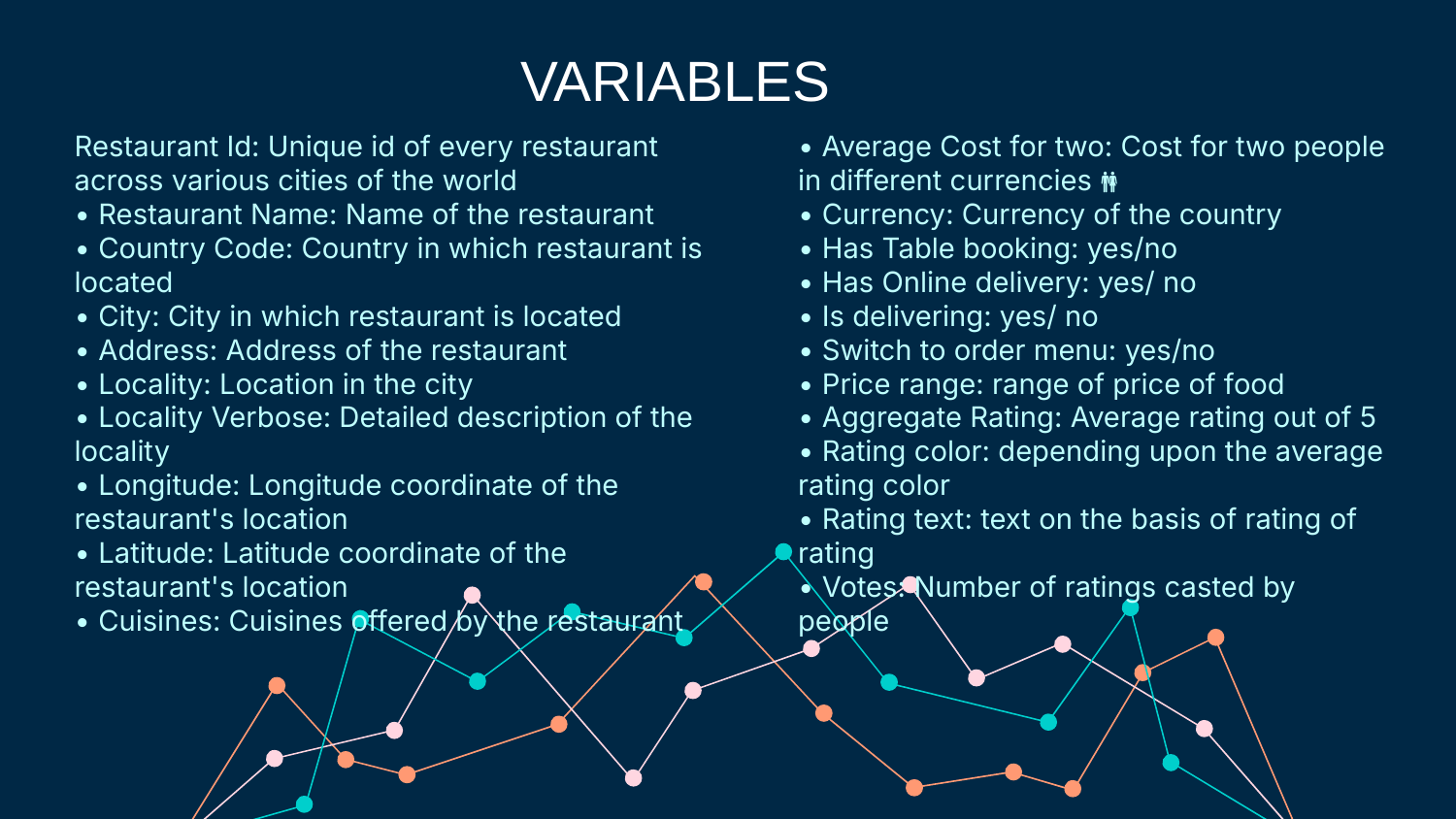

VARIABLES
Restaurant Id: Unique id of every restaurant across various cities of the world
• Restaurant Name: Name of the restaurant
• Country Code: Country in which restaurant is located
• City: City in which restaurant is located
• Address: Address of the restaurant
• Locality: Location in the city
• Locality Verbose: Detailed description of the locality
• Longitude: Longitude coordinate of the restaurant's location
• Latitude: Latitude coordinate of the restaurant's location
• Cuisines: Cuisines offered by the restaurant
• Average Cost for two: Cost for two people in different currencies 👫
• Currency: Currency of the country
• Has Table booking: yes/no
• Has Online delivery: yes/ no
• Is delivering: yes/ no
• Switch to order menu: yes/no
• Price range: range of price of food
• Aggregate Rating: Average rating out of 5
• Rating color: depending upon the average rating color
• Rating text: text on the basis of rating of rating
• Votes: Number of ratings casted by people